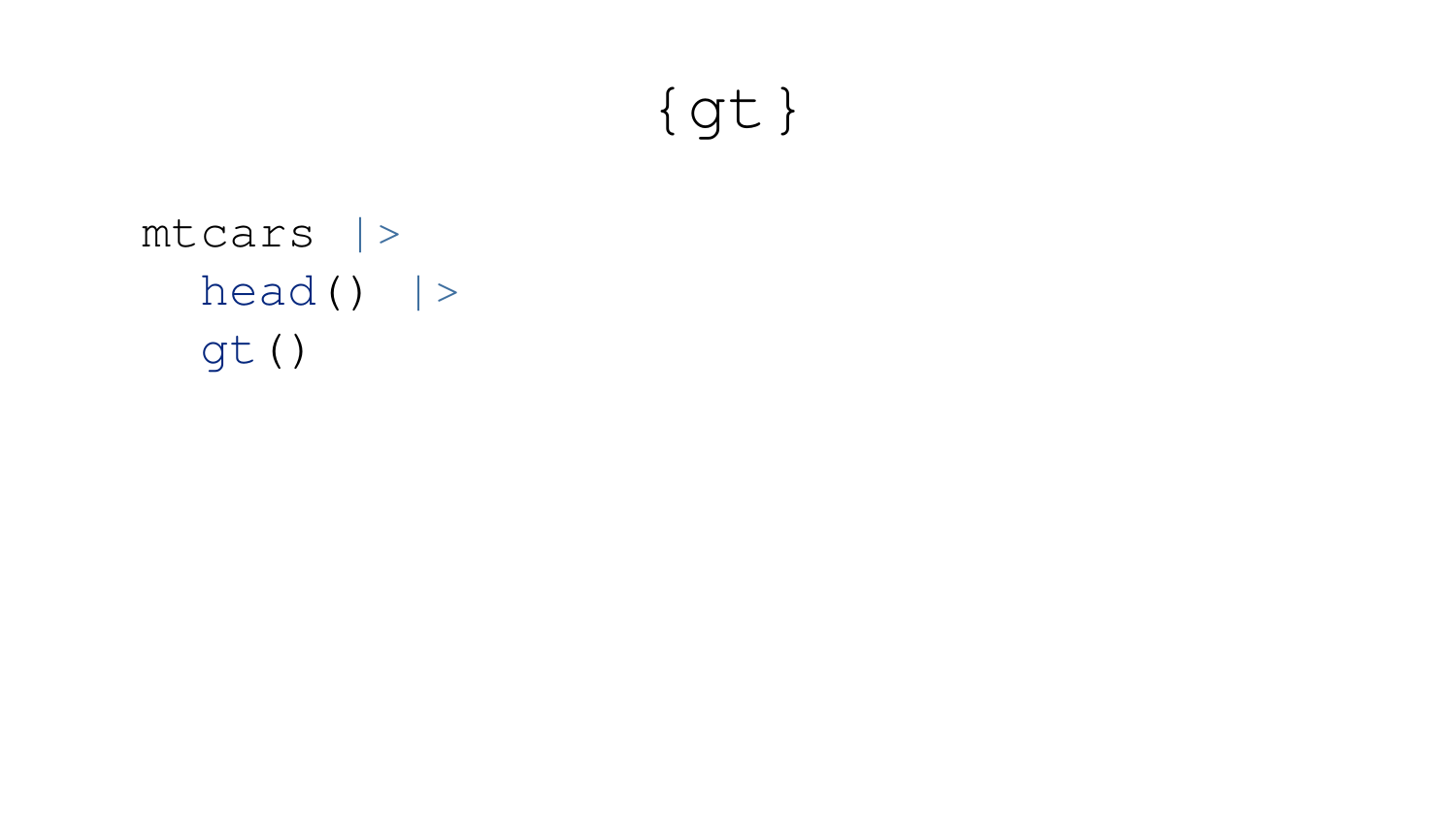

# {gt}
mtcars |>
  head() |>
  gt()